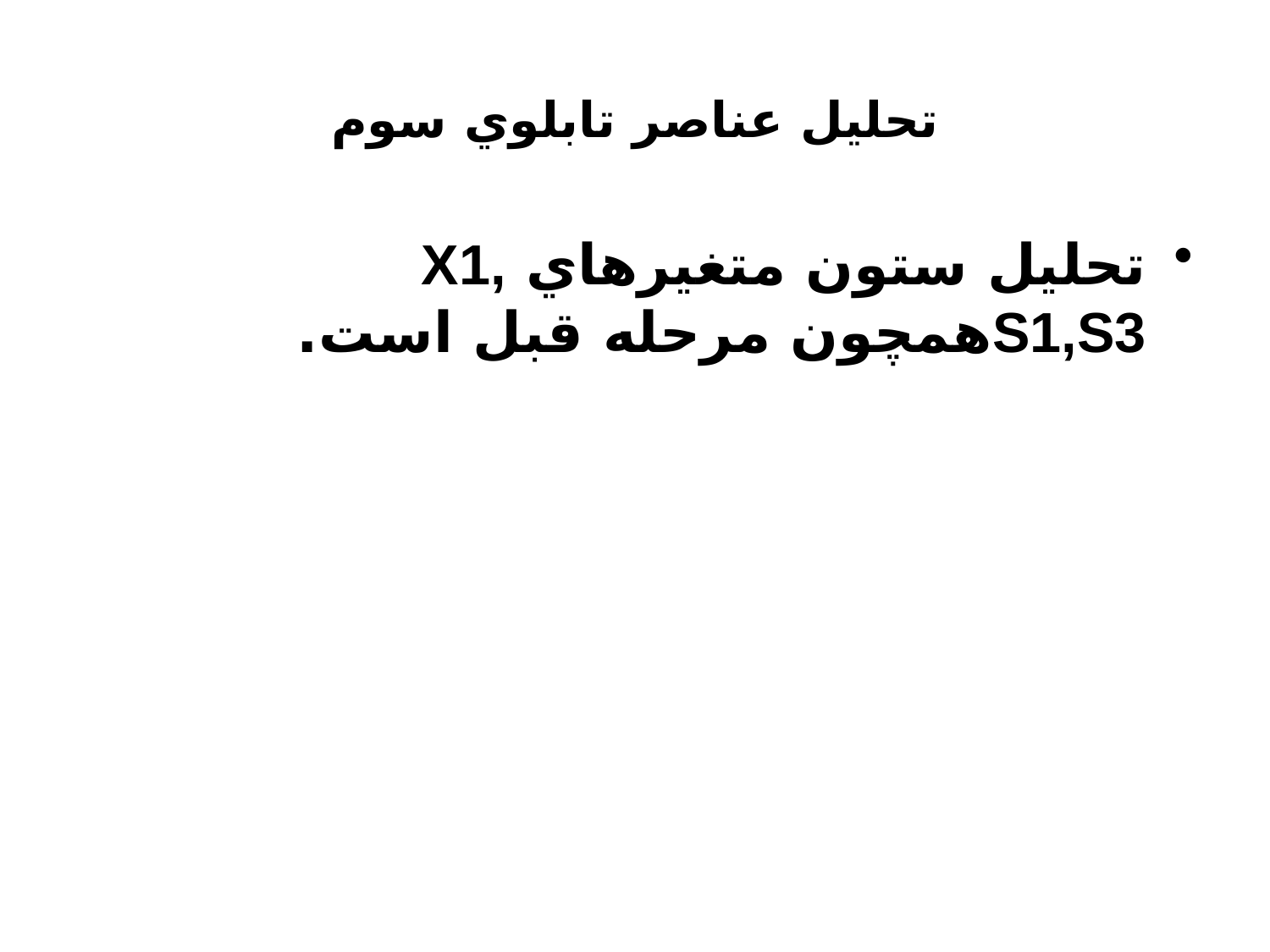

# تحليل عناصر تابلوي سوم
تحليل ستون متغيرهاي X1, S1,S3همچون مرحله قبل است.